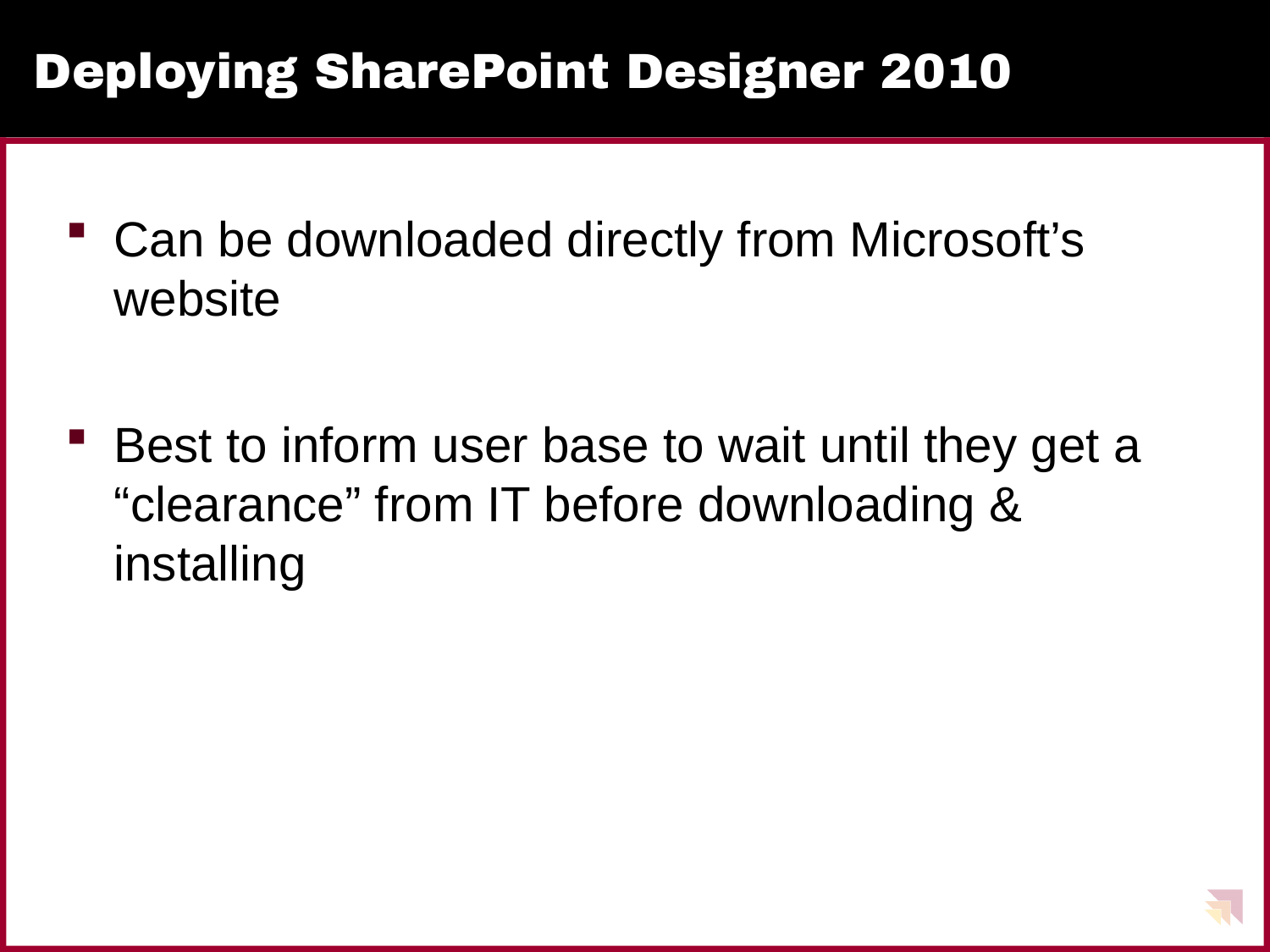

# Deploying SharePoint Designer 2010
Can be downloaded directly from Microsoft’s website

Best to inform user base to wait until they get a
“clearance” from IT before downloading & installing